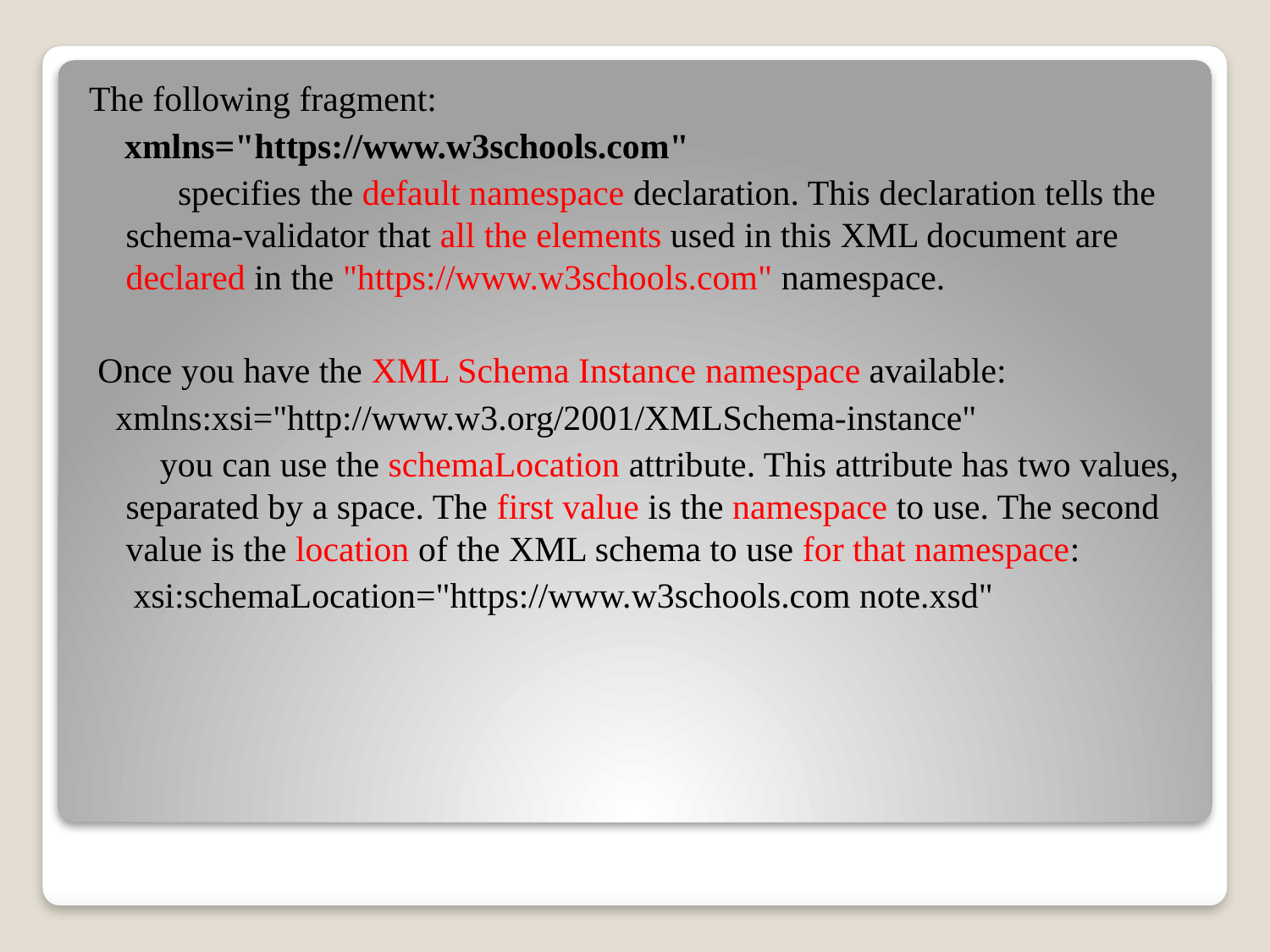

The following fragment:
    xmlns="https://www.w3schools.com"
          specifies the default namespace declaration. This declaration tells the schema-validator that all the elements used in this XML document are declared in the "https://www.w3schools.com" namespace.

 Once you have the XML Schema Instance namespace available:
   xmlns:xsi="http://www.w3.org/2001/XMLSchema-instance"
        you can use the schemaLocation attribute. This attribute has two values, separated by a space. The first value is the namespace to use. The second value is the location of the XML schema to use for that namespace:
     xsi:schemaLocation="https://www.w3schools.com note.xsd"